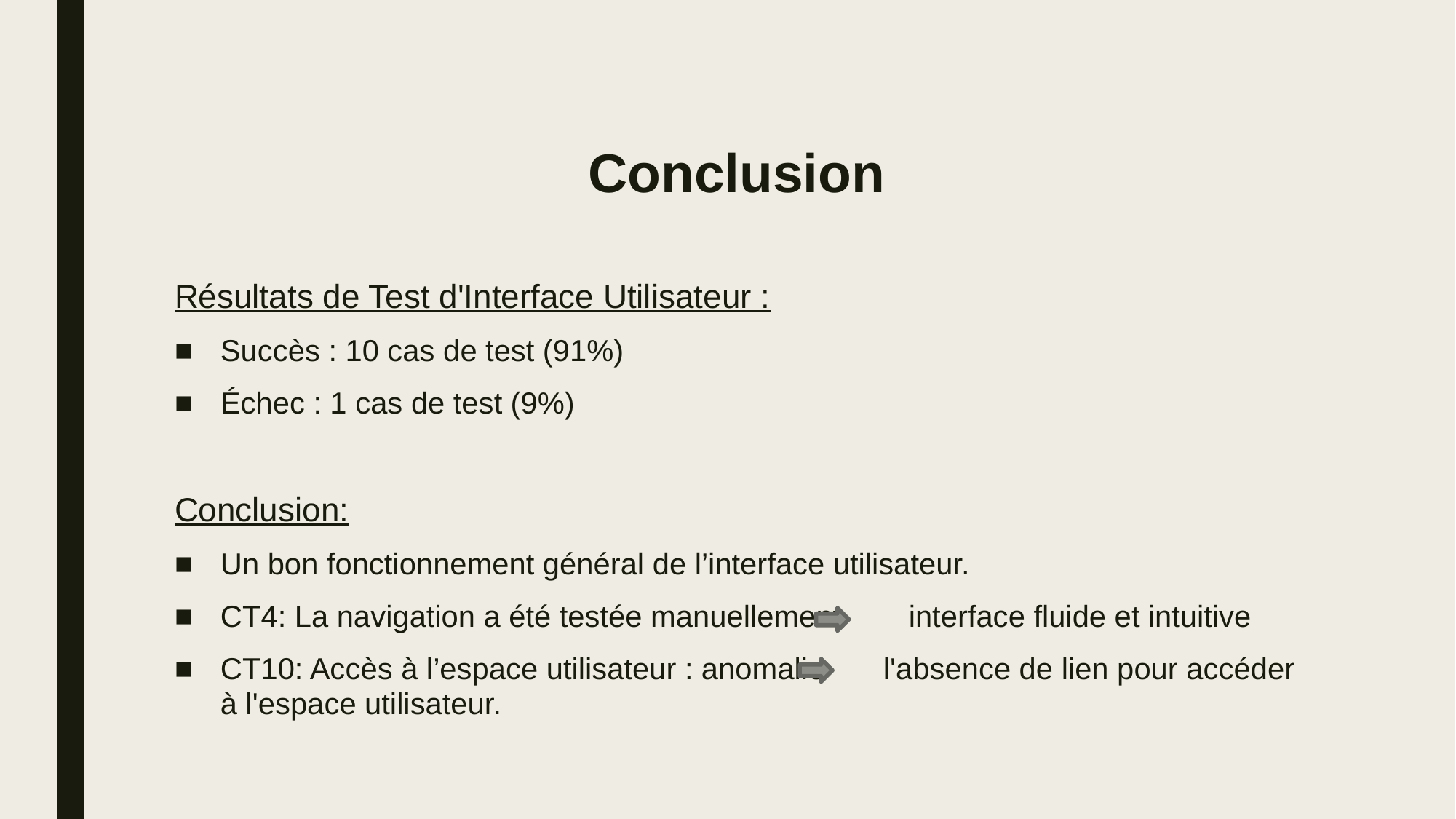

# Conclusion
Résultats de Test d'Interface Utilisateur :
Succès : 10 cas de test (91%)
Échec : 1 cas de test (9%)

Conclusion:
Un bon fonctionnement général de l’interface utilisateur.
CT4: La navigation a été testée manuellement 	    interface fluide et intuitive
CT10: Accès à l’espace utilisateur : anomalie       l'absence de lien pour accéder à l'espace utilisateur.